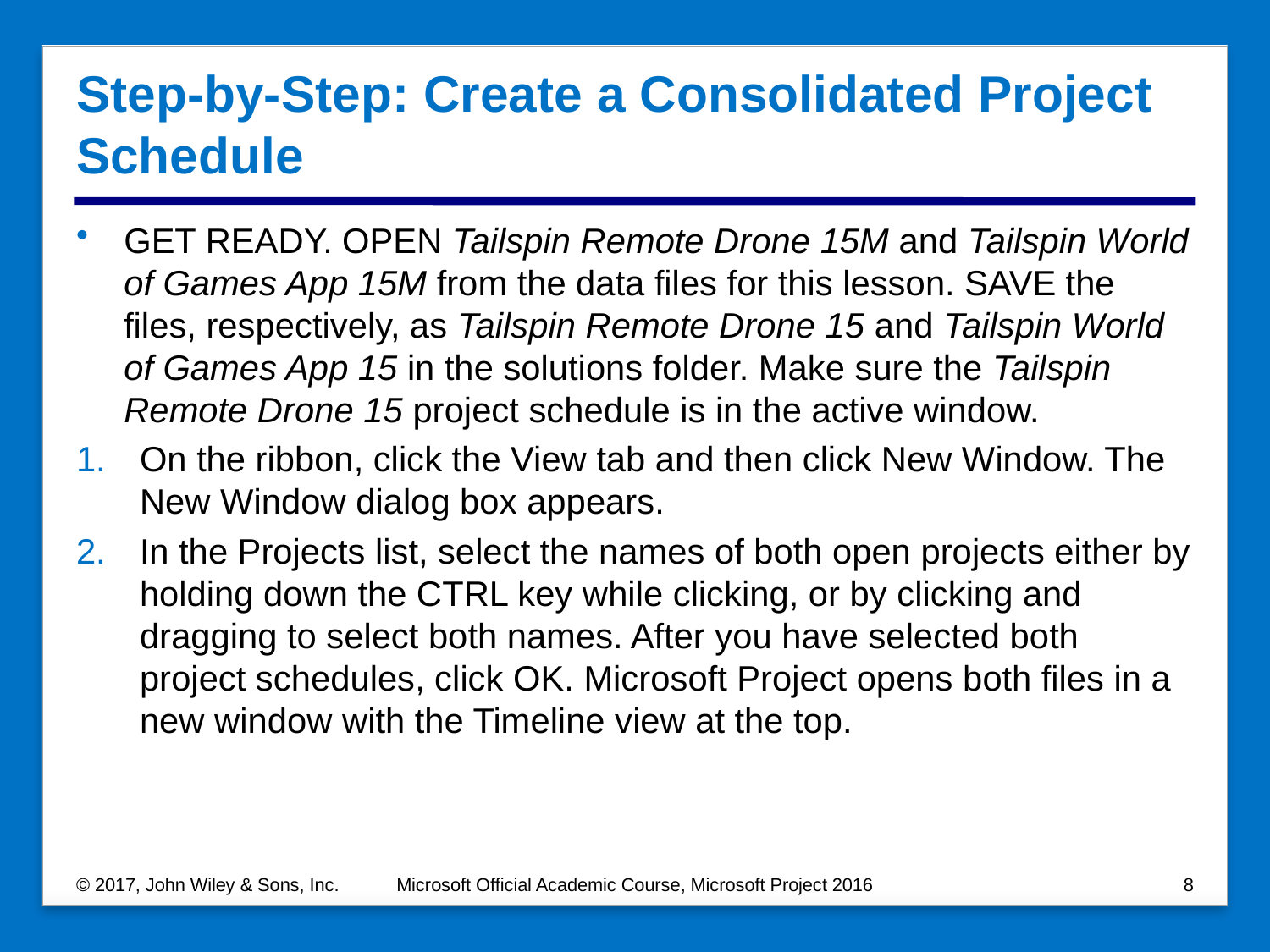

# Step-by-Step: Create a Consolidated Project Schedule
GET READY. OPEN Tailspin Remote Drone 15M and Tailspin World of Games App 15M from the data files for this lesson. SAVE the files, respectively, as Tailspin Remote Drone 15 and Tailspin World of Games App 15 in the solutions folder. Make sure the Tailspin Remote Drone 15 project schedule is in the active window.
On the ribbon, click the View tab and then click New Window. The New Window dialog box appears.
In the Projects list, select the names of both open projects either by holding down the CTRL key while clicking, or by clicking and dragging to select both names. After you have selected both project schedules, click OK. Microsoft Project opens both files in a new window with the Timeline view at the top.
© 2017, John Wiley & Sons, Inc.
Microsoft Official Academic Course, Microsoft Project 2016
8